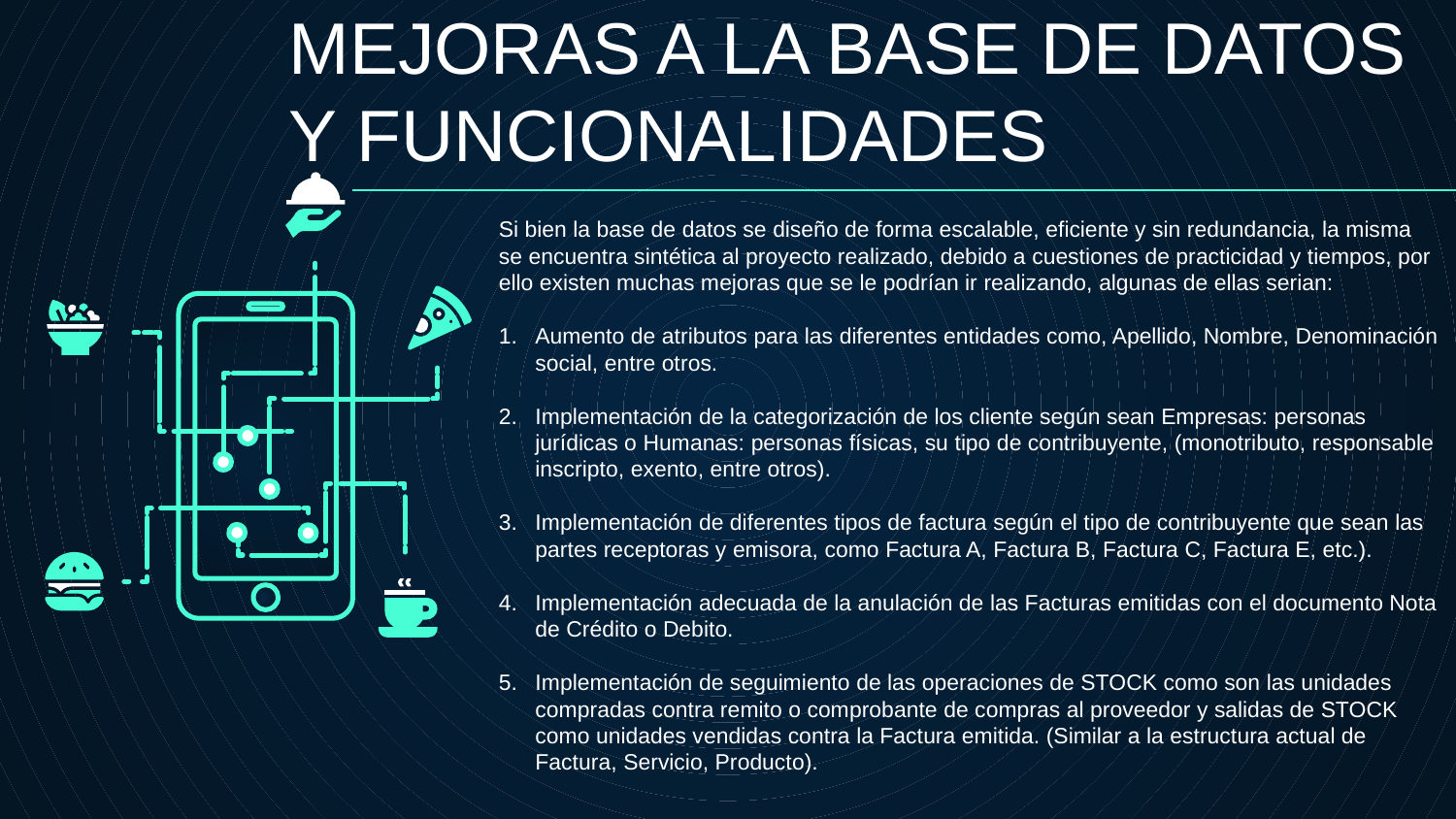

# MEJORAS A LA BASE DE DATOS Y FUNCIONALIDADES

Si bien la base de datos se diseño de forma escalable, eficiente y sin redundancia, la misma se encuentra sintética al proyecto realizado, debido a cuestiones de practicidad y tiempos, por ello existen muchas mejoras que se le podrían ir realizando, algunas de ellas serian:

Aumento de atributos para las diferentes entidades como, Apellido, Nombre, Denominación social, entre otros.

Implementación de la categorización de los cliente según sean Empresas: personas jurídicas o Humanas: personas físicas, su tipo de contribuyente, (monotributo, responsable inscripto, exento, entre otros).

Implementación de diferentes tipos de factura según el tipo de contribuyente que sean las partes receptoras y emisora, como Factura A, Factura B, Factura C, Factura E, etc.).

Implementación adecuada de la anulación de las Facturas emitidas con el documento Nota de Crédito o Debito.

Implementación de seguimiento de las operaciones de STOCK como son las unidades compradas contra remito o comprobante de compras al proveedor y salidas de STOCK como unidades vendidas contra la Factura emitida. (Similar a la estructura actual de Factura, Servicio, Producto).